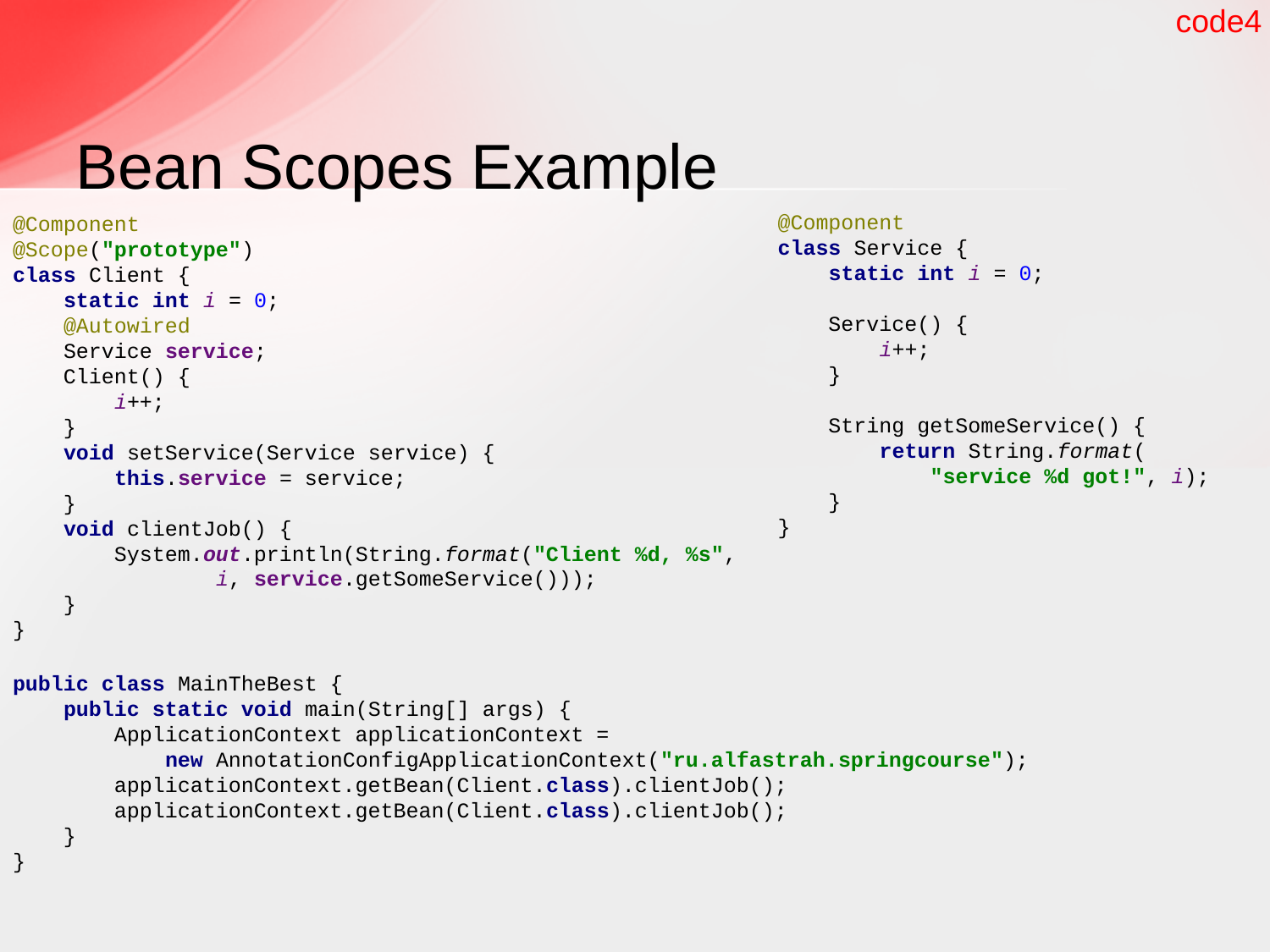

code4
# Bean Scopes Example
@Component
@Scope("prototype")
class Client {
    static int i = 0;
    @Autowired
    Service service;
    Client() {
        i++;
    }
    void setService(Service service) {
        this.service = service;
    }
    void clientJob() {
        System.out.println(String.format("Client %d, %s",
                i, service.getSomeService()));
    }
}
@Component
class Service {
    static int i = 0;
    Service() {
        i++;
    }
    String getSomeService() {
        return String.format(
            "service %d got!", i);
    }
}
public class MainTheBest {
    public static void main(String[] args) {
        ApplicationContext applicationContext =
            new AnnotationConfigApplicationContext("ru.alfastrah.springcourse");
        applicationContext.getBean(Client.class).clientJob();
        applicationContext.getBean(Client.class).clientJob();
    }
}